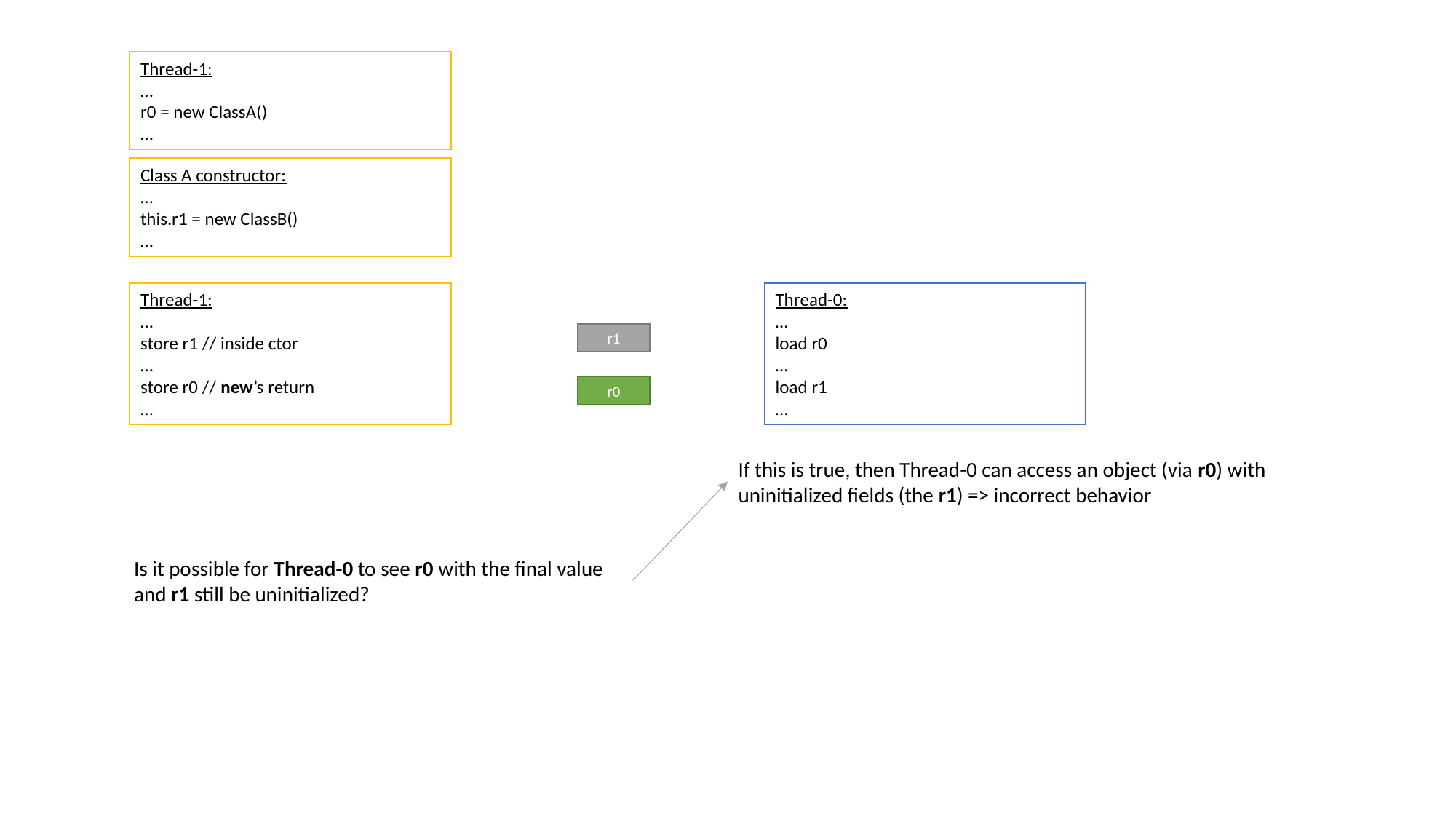

Thread-1:
…
r0 = new ClassA()
…
Class A constructor:
…
this.r1 = new ClassB()
…
Thread-1:
…
store r1 // inside ctor
…
store r0 // new’s return
…
Thread-0:
…
load r0
…
load r1
…
r1
r0
If this is true, then Thread-0 can access an object (via r0) with uninitialized fields (the r1) => incorrect behavior
Is it possible for Thread-0 to see r0 with the final value
and r1 still be uninitialized?